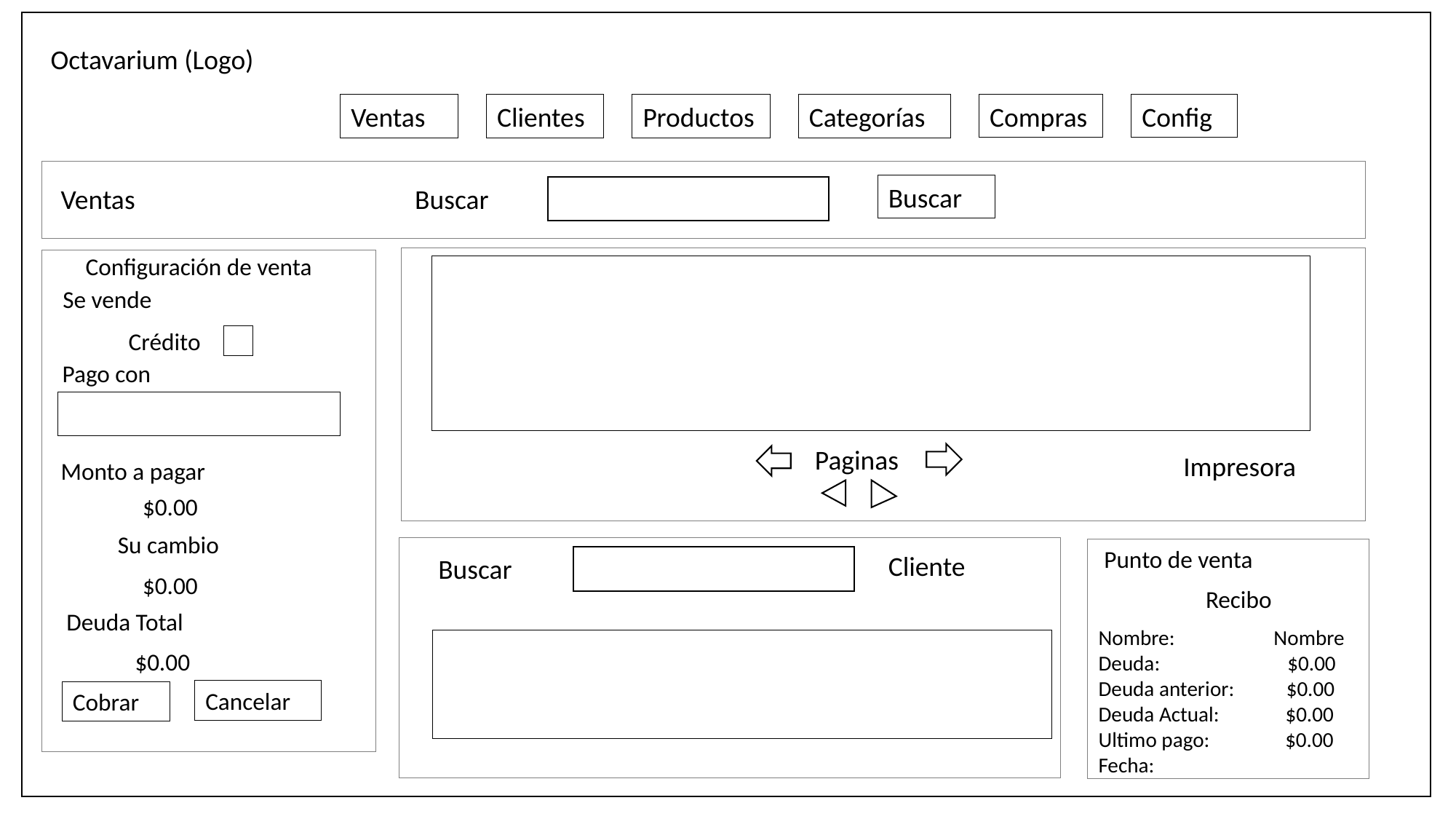

Octavarium (Logo)
Compras
Config
Ventas
Clientes
Productos
Categorías

Buscar
Ventas
Buscar

Configuración de venta

Se vende
Crédito

Pago con

Paginas

Impresora

Monto a pagar

$0.00

Su cambio

Punto de venta

Cliente
Buscar

$0.00
Recibo
Deuda Total
Nombre: 	              Nombre
Deuda:                           $0.00
Deuda anterior:           $0.00
Deuda Actual:              $0.00
Ultimo pago:                $0.00
Fecha:

$0.00
Cancelar
Cobrar